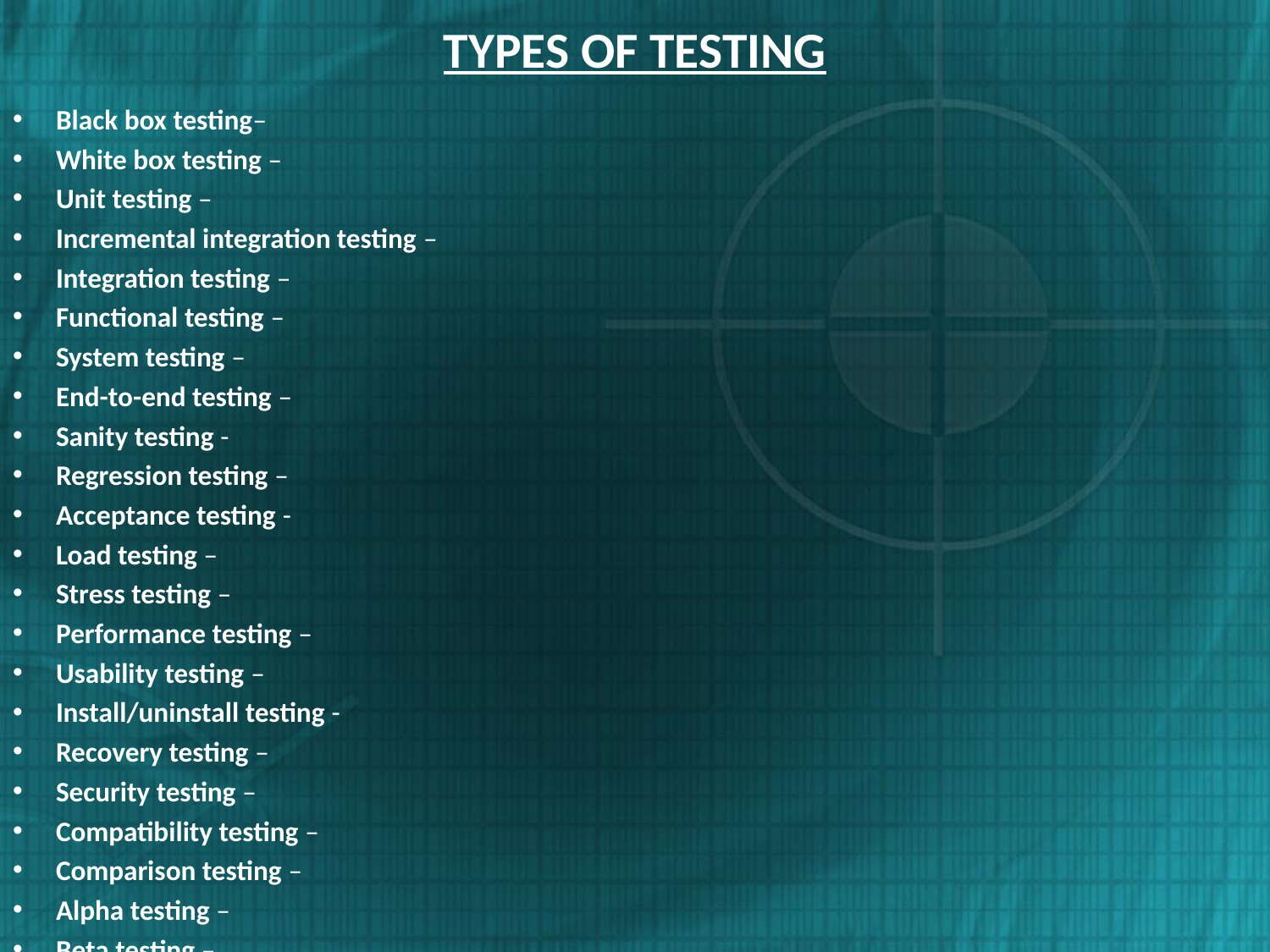

# TYPES OF TESTING
Black box testing–
White box testing –
Unit testing –
Incremental integration testing –
Integration testing –
Functional testing –
System testing –
End-to-end testing –
Sanity testing -
Regression testing –
Acceptance testing -
Load testing –
Stress testing –
Performance testing –
Usability testing –
Install/uninstall testing -
Recovery testing –
Security testing –
Compatibility testing –
Comparison testing –
Alpha testing –
Beta testing –